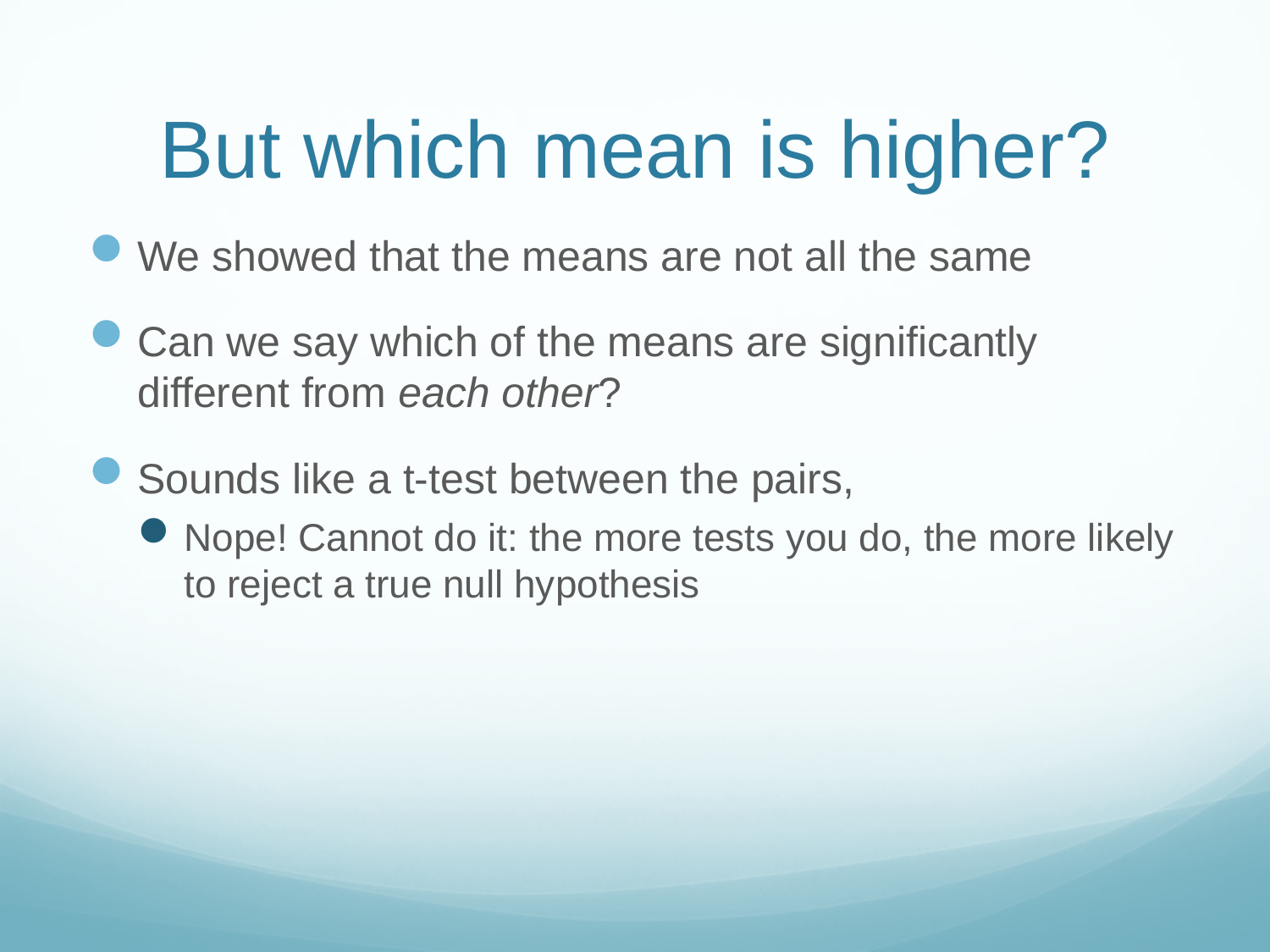

# But which mean is higher?
We showed that the means are not all the same
Can we say which of the means are significantly different from each other?
Sounds like a t-test between the pairs,
Nope! Cannot do it: the more tests you do, the more likely to reject a true null hypothesis